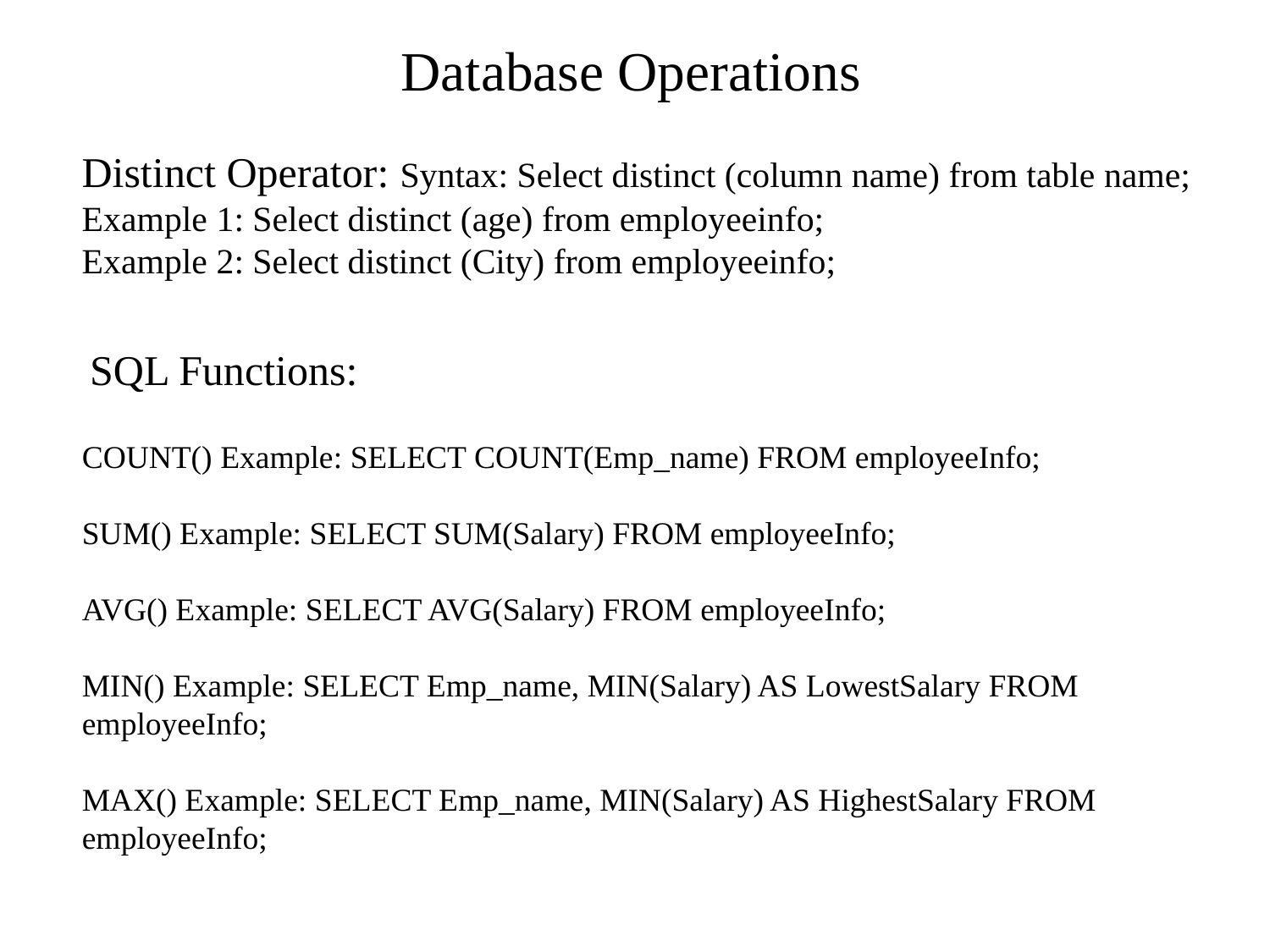

Database Operations
Distinct Operator: Syntax: Select distinct (column name) from table name;
Example 1: Select distinct (age) from employeeinfo;
Example 2: Select distinct (City) from employeeinfo;
 SQL Functions:

COUNT() Example: SELECT COUNT(Emp_name) FROM employeeInfo;

SUM() Example: SELECT SUM(Salary) FROM employeeInfo;

AVG() Example: SELECT AVG(Salary) FROM employeeInfo;

MIN() Example: SELECT Emp_name, MIN(Salary) AS LowestSalary FROM employeeInfo;

MAX() Example: SELECT Emp_name, MIN(Salary) AS HighestSalary FROM employeeInfo;